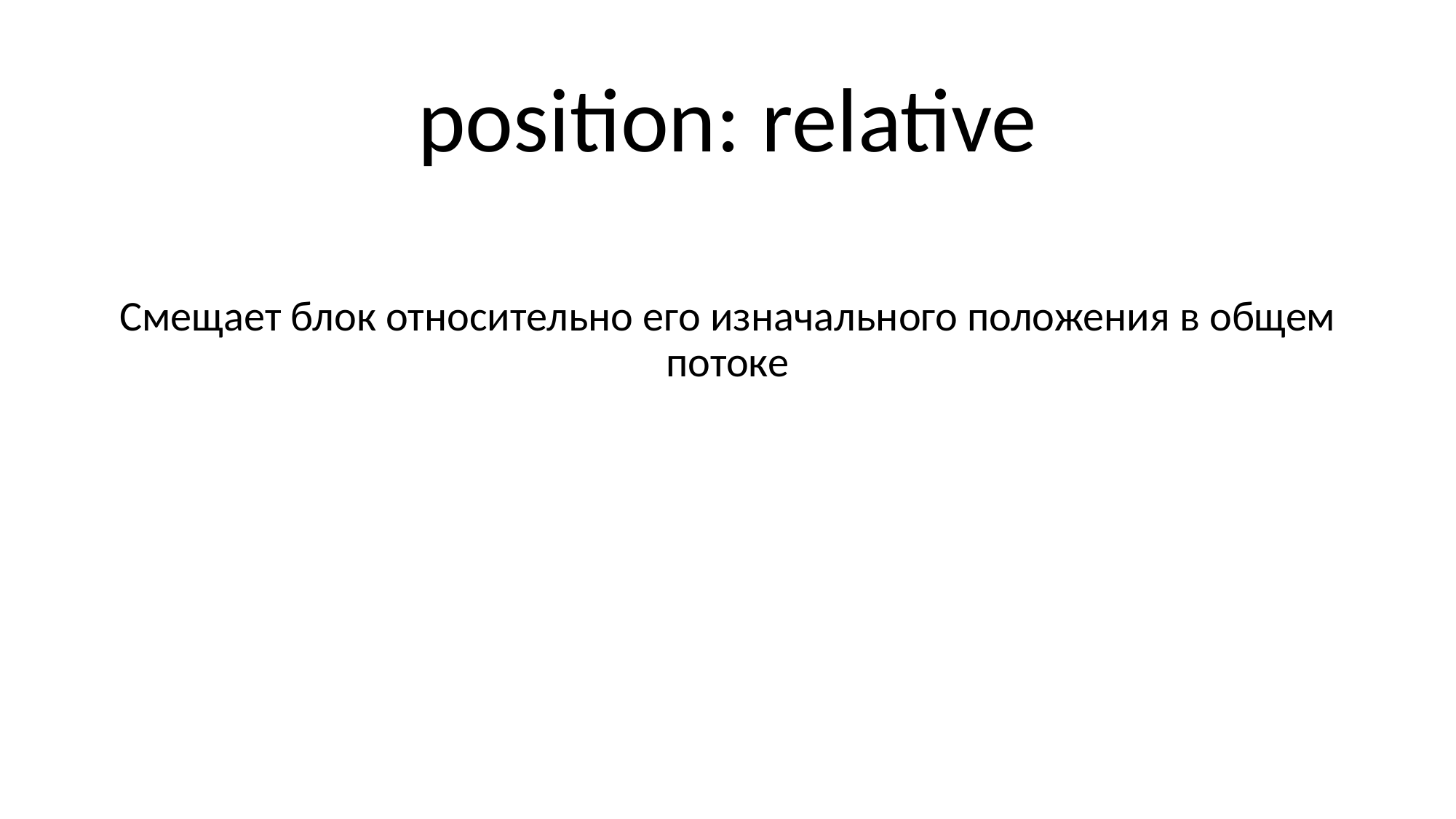

# position: relative
Смещает блок относительно его изначального положения в общем потоке